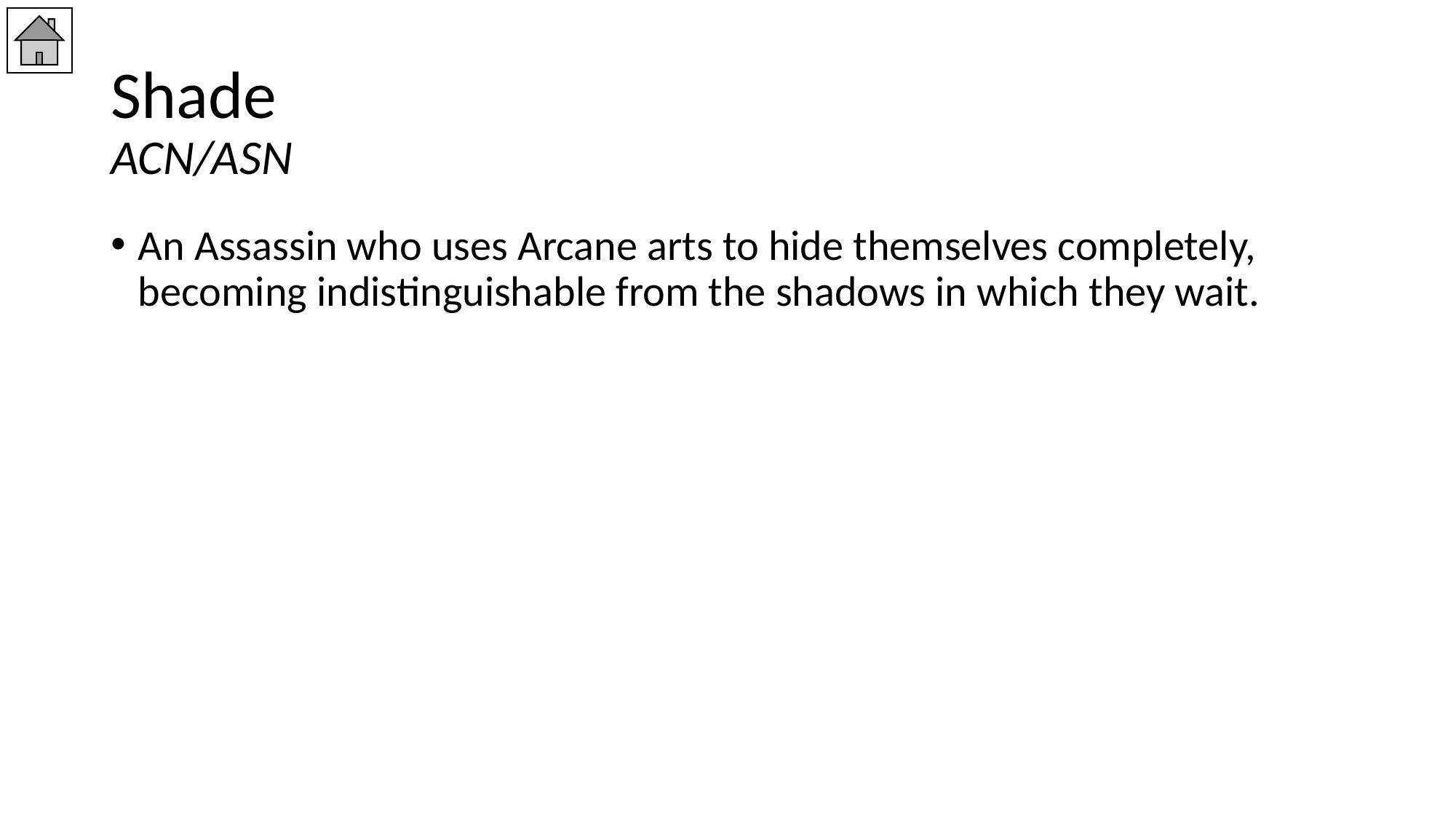

# Shade ACN/ASN
An Assassin who uses Arcane arts to hide themselves completely, becoming indistinguishable from the shadows in which they wait.